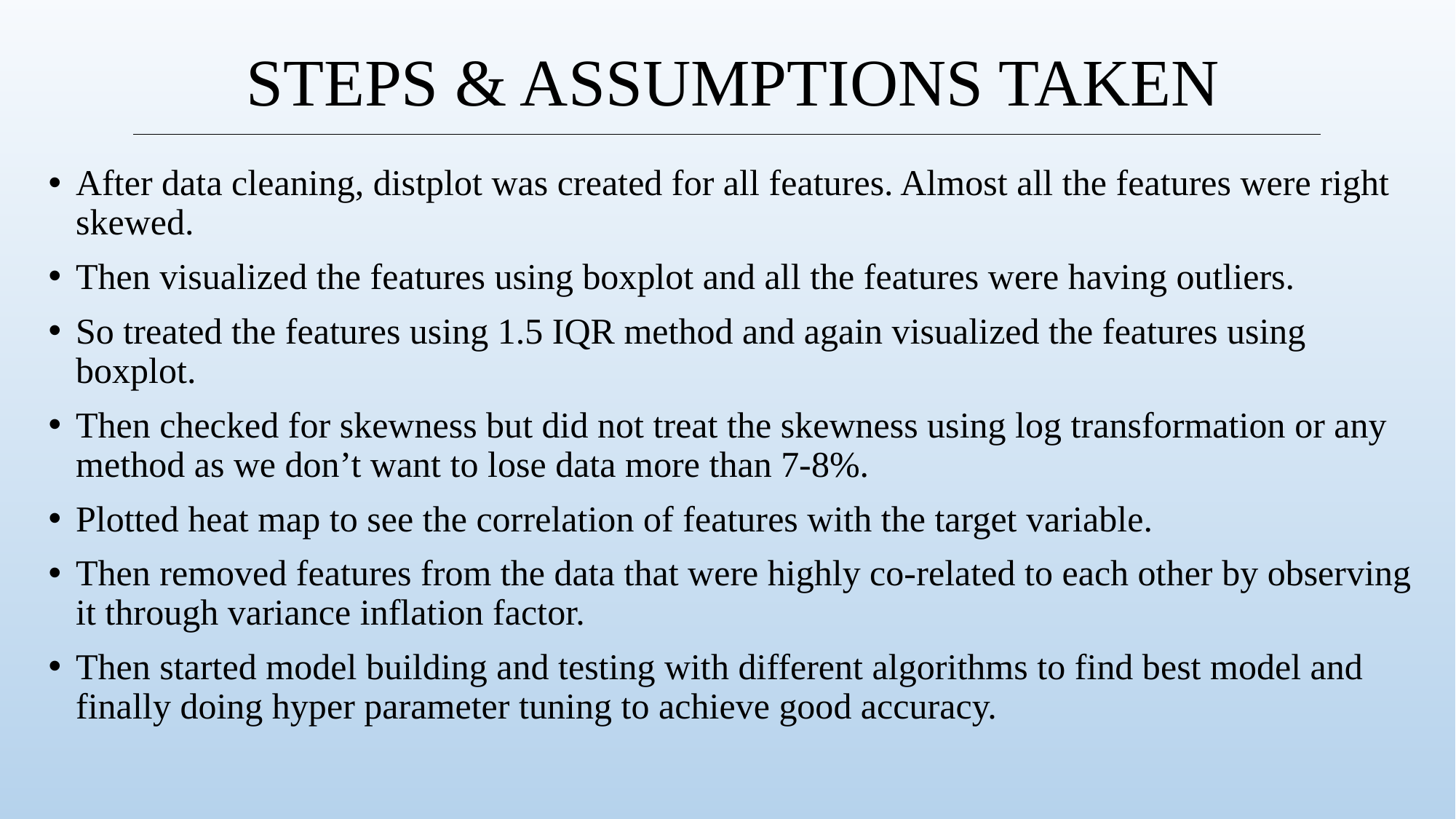

# STEPS & ASSUMPTIONS TAKEN
After data cleaning, distplot was created for all features. Almost all the features were right skewed.
Then visualized the features using boxplot and all the features were having outliers.
So treated the features using 1.5 IQR method and again visualized the features using boxplot.
Then checked for skewness but did not treat the skewness using log transformation or any method as we don’t want to lose data more than 7-8%.
Plotted heat map to see the correlation of features with the target variable.
Then removed features from the data that were highly co-related to each other by observing it through variance inflation factor.
Then started model building and testing with different algorithms to find best model and finally doing hyper parameter tuning to achieve good accuracy.